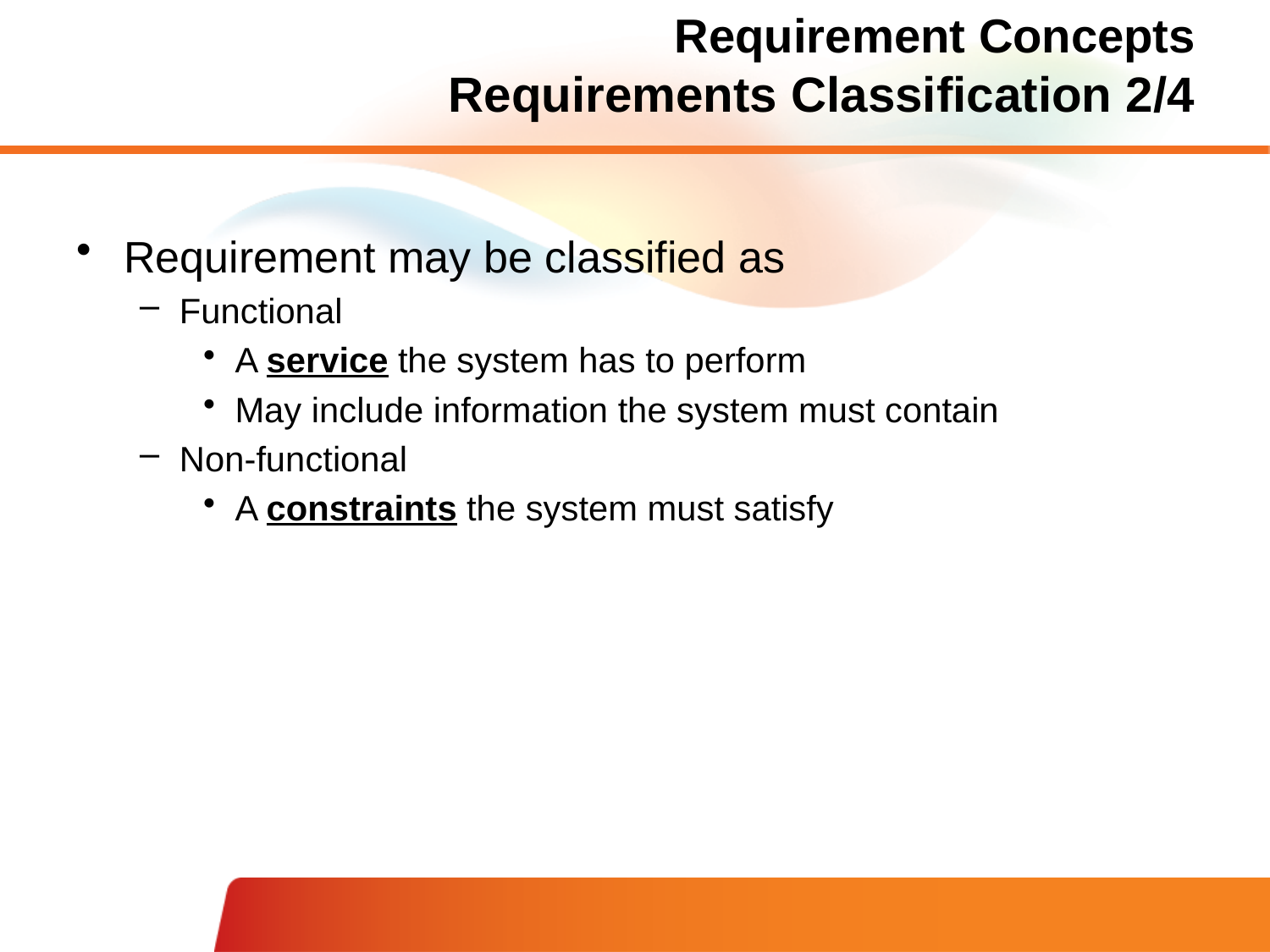

# Requirement Concepts Requirements Classification 2/4
Requirement may be classified as
Functional
A service the system has to perform
May include information the system must contain
Non-functional
A constraints the system must satisfy